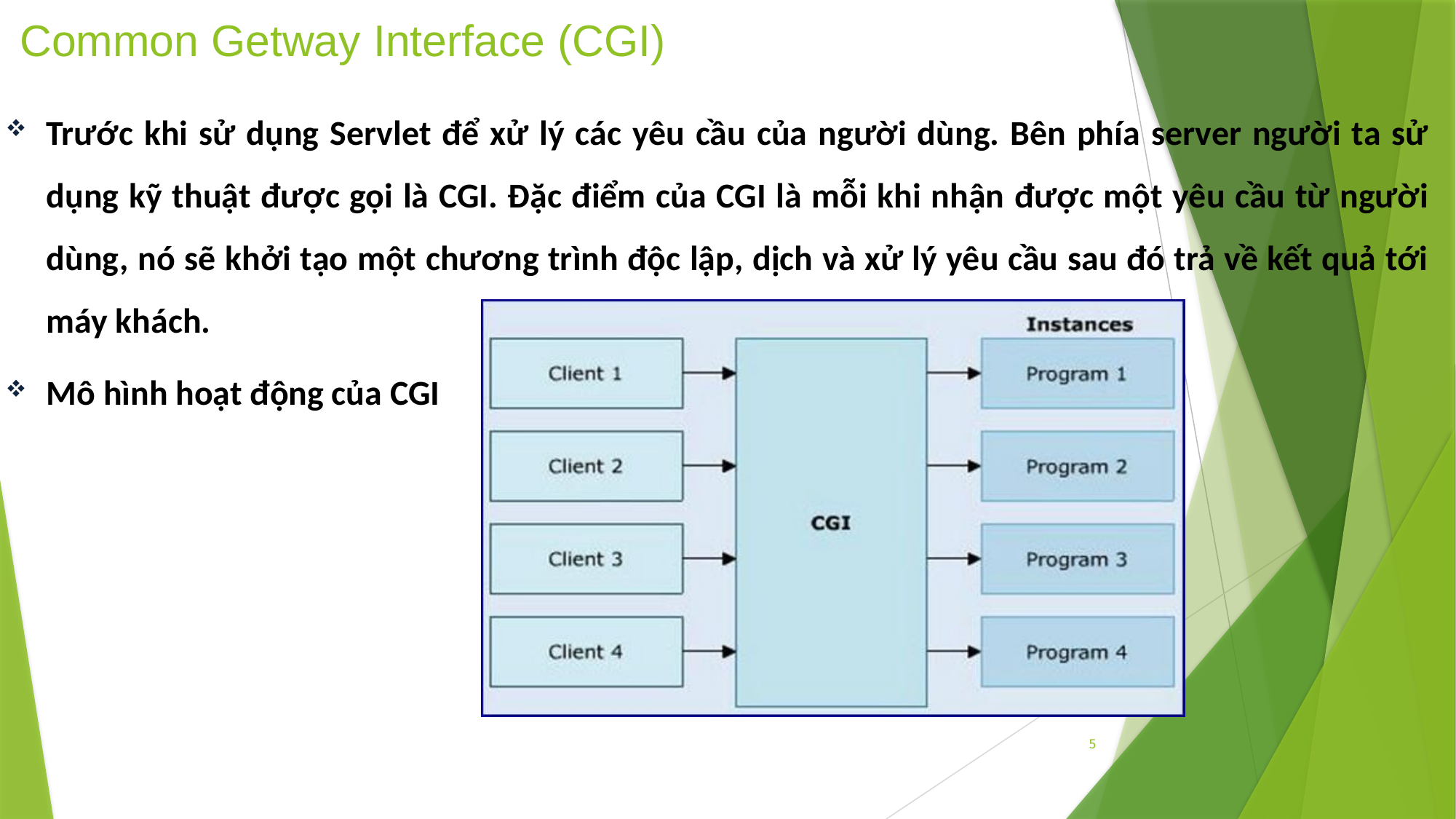

# Common Getway Interface (CGI)
Trước khi sử dụng Servlet để xử lý các yêu cầu của người dùng. Bên phía server người ta sử dụng kỹ thuật được gọi là CGI. Đặc điểm của CGI là mỗi khi nhận được một yêu cầu từ người dùng, nó sẽ khởi tạo một chương trình độc lập, dịch và xử lý yêu cầu sau đó trả về kết quả tới máy khách.
Mô hình hoạt động của CGI

5